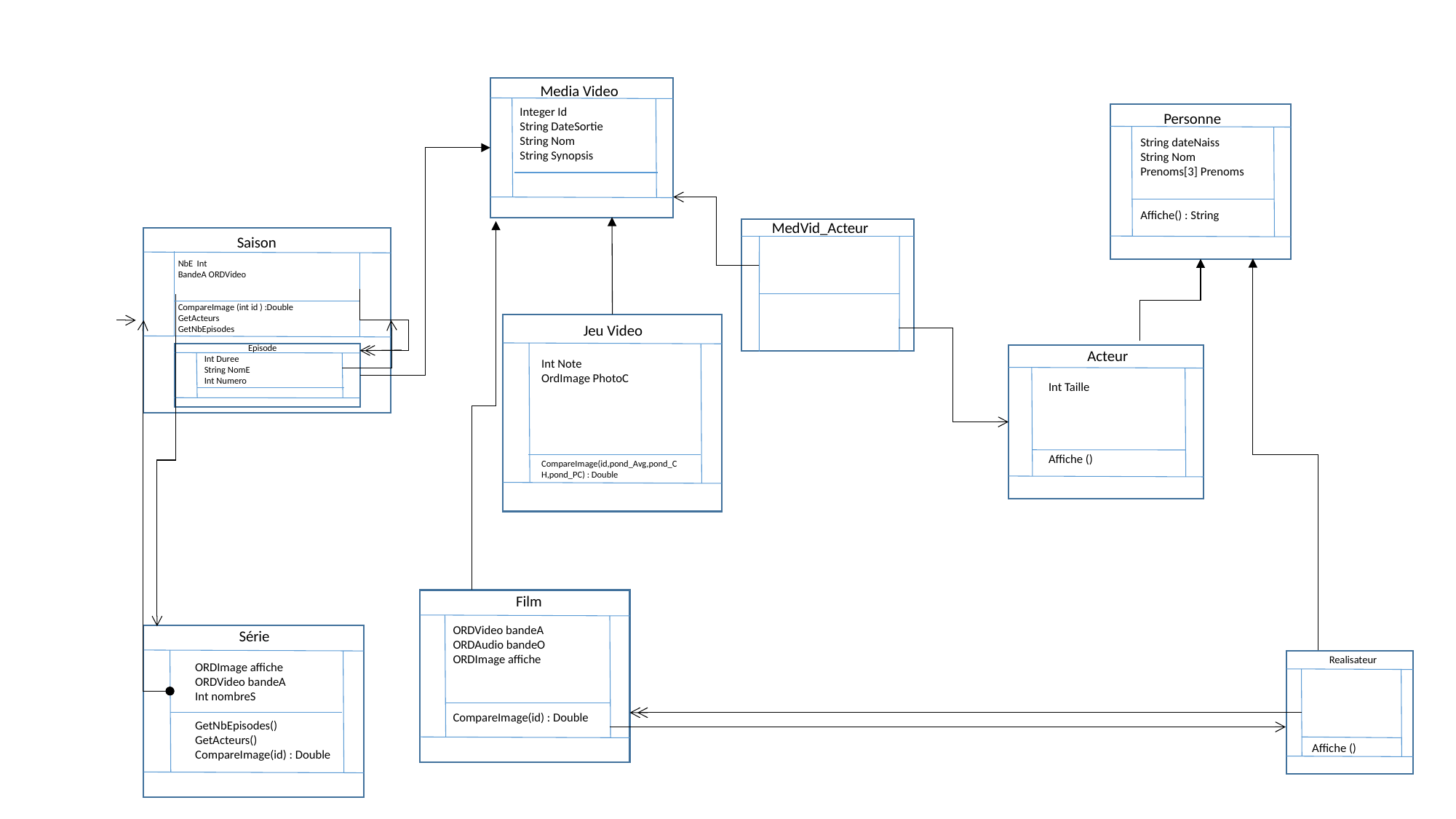

Media Video

Integer Id
String DateSortie
String Nom
String Synopsis

Personne

String dateNaiss
String Nom
Prenoms[3] Prenoms

Affiche() : String
MedVid_Acteur

Saison

Episode
NbE  Int
BandeA ORDVideo

CompareImage (int id ) :Double
GetActeurs
GetNbEpisodes

Jeu Video
Acteur

Int Duree
String NomE
Int Numero

Int Note
OrdImage PhotoC

CompareImage(id,pond_Avg,pond_CH,pond_PC) : Double

Int Taille

Affiche ()
Film

ORDVideo bandeA
ORDAudio bandeO
ORDImage affiche

CompareImage(id) : Double

Série

Realisateur

ORDImage affiche
ORDVideo bandeA
Int nombreS

GetNbEpisodes()
GetActeurs()
CompareImage(id) : Double

Affiche ()